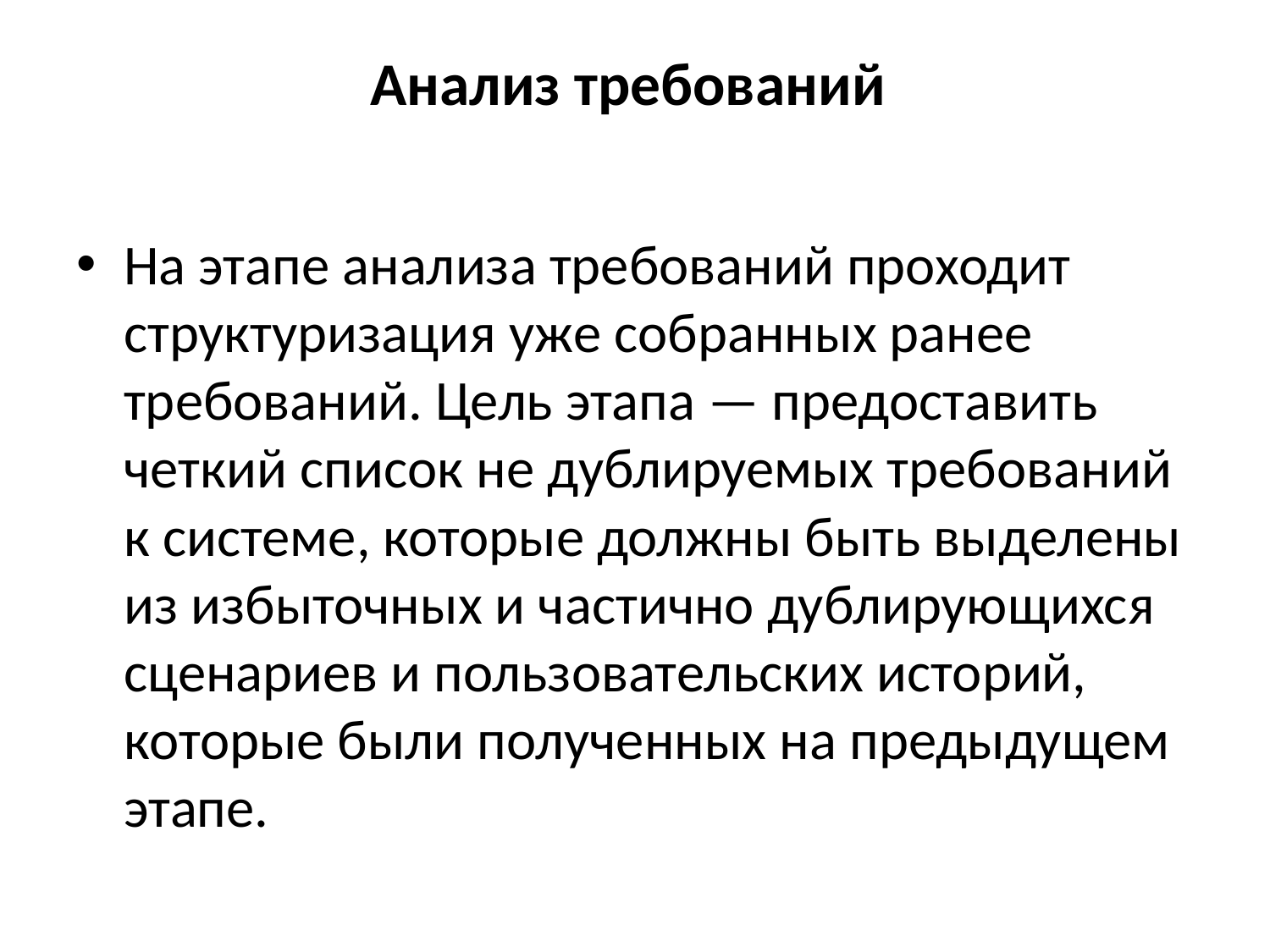

# Анализ требований
На этапе анализа требований проходит структуризация уже собранных ранее требований. Цель этапа — предоставить четкий список не дублируемых требований к системе, которые должны быть выделены из избыточных и частично дублирующихся сценариев и пользовательских историй, которые были полученных на предыдущем этапе.